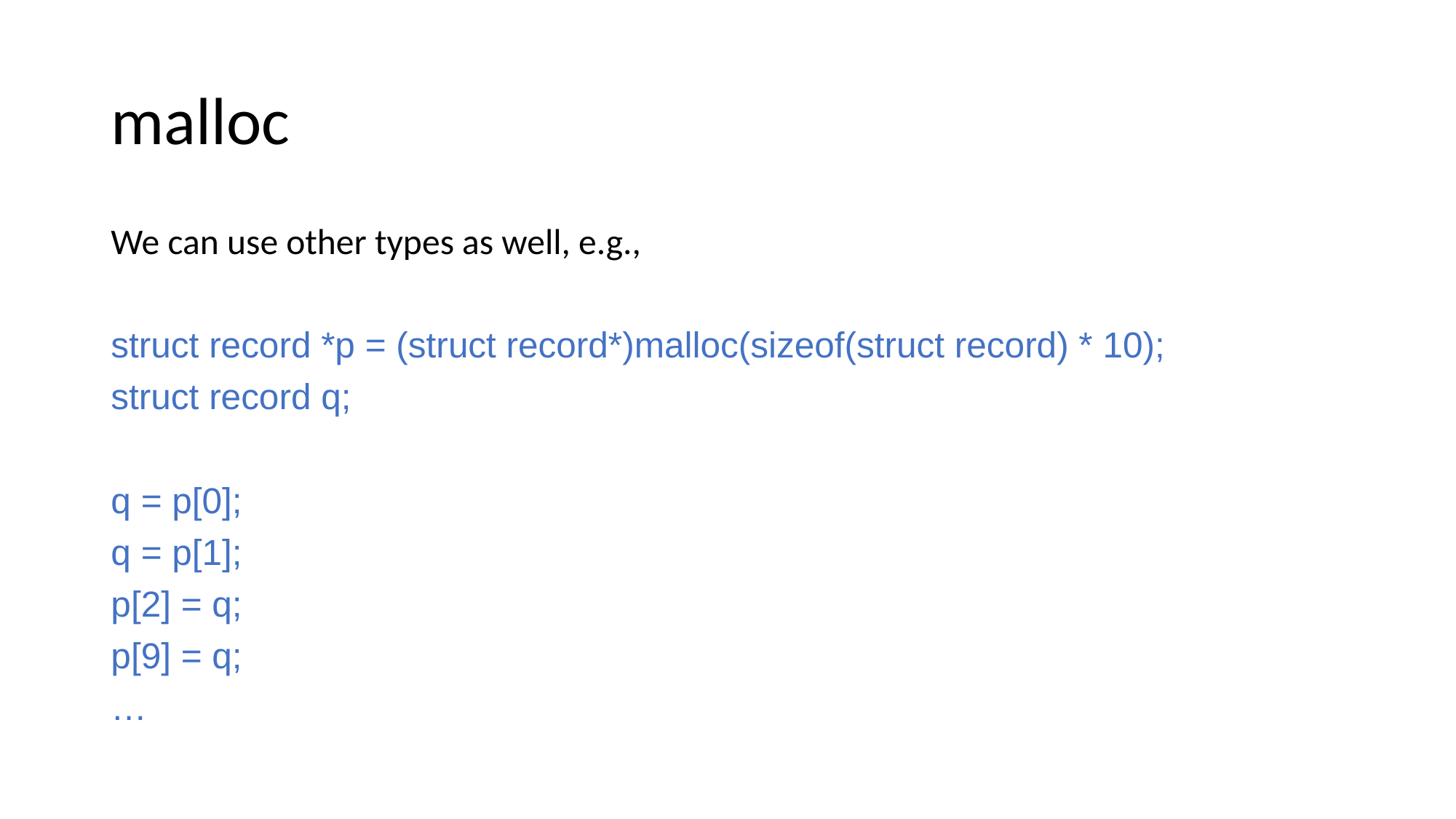

# malloc
We can use other types as well, e.g.,

struct record *p = (struct record*)malloc(sizeof(struct record) * 10);
struct record q;

q = p[0];
q = p[1];
p[2] = q;
p[9] = q;
…